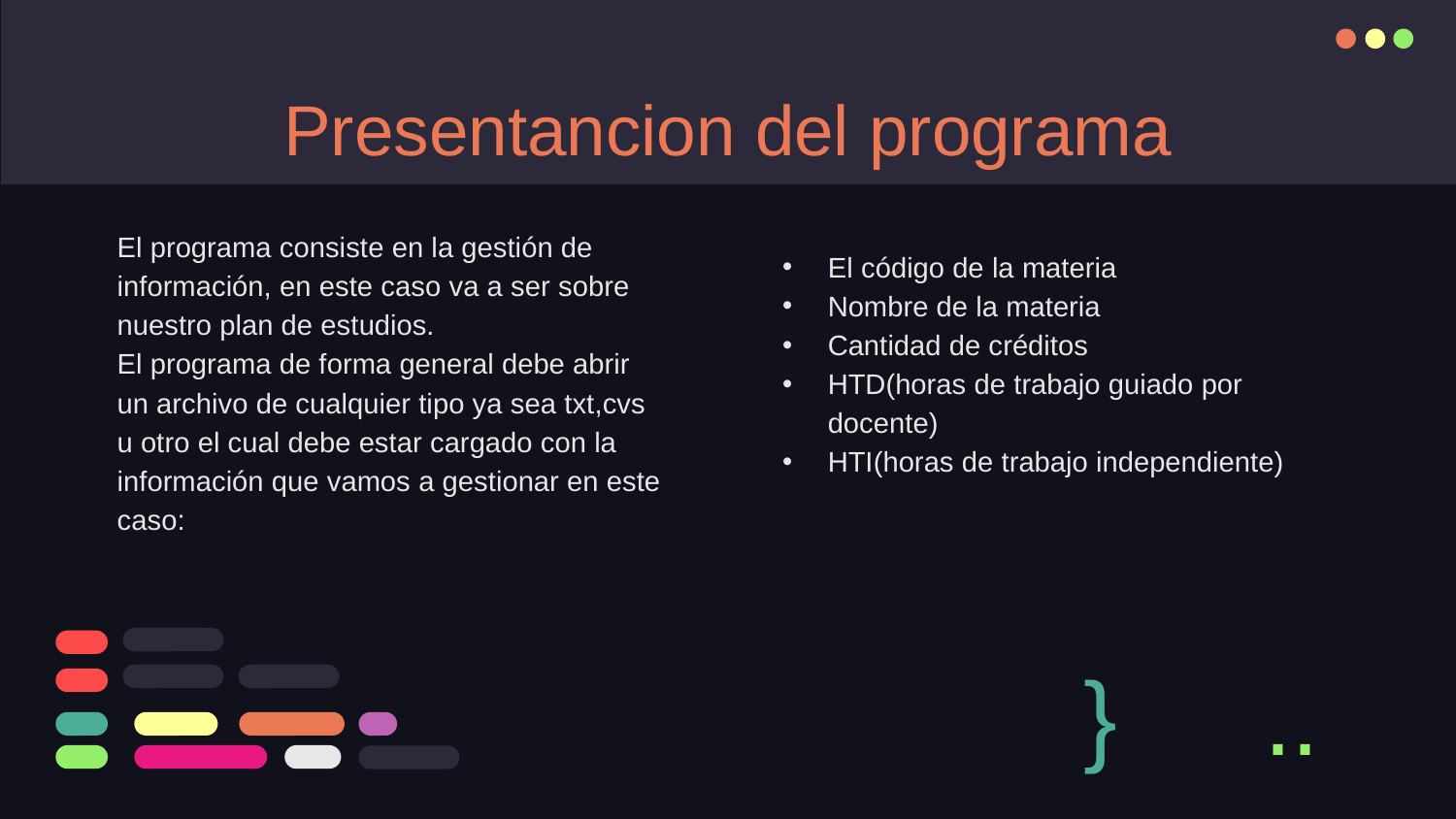

# Presentancion del programa
El programa consiste en la gestión de información, en este caso va a ser sobre nuestro plan de estudios.
El programa de forma general debe abrir un archivo de cualquier tipo ya sea txt,cvs u otro el cual debe estar cargado con la información que vamos a gestionar en este caso:
El código de la materia
Nombre de la materia
Cantidad de créditos
HTD(horas de trabajo guiado por docente)
HTI(horas de trabajo independiente)

}
..